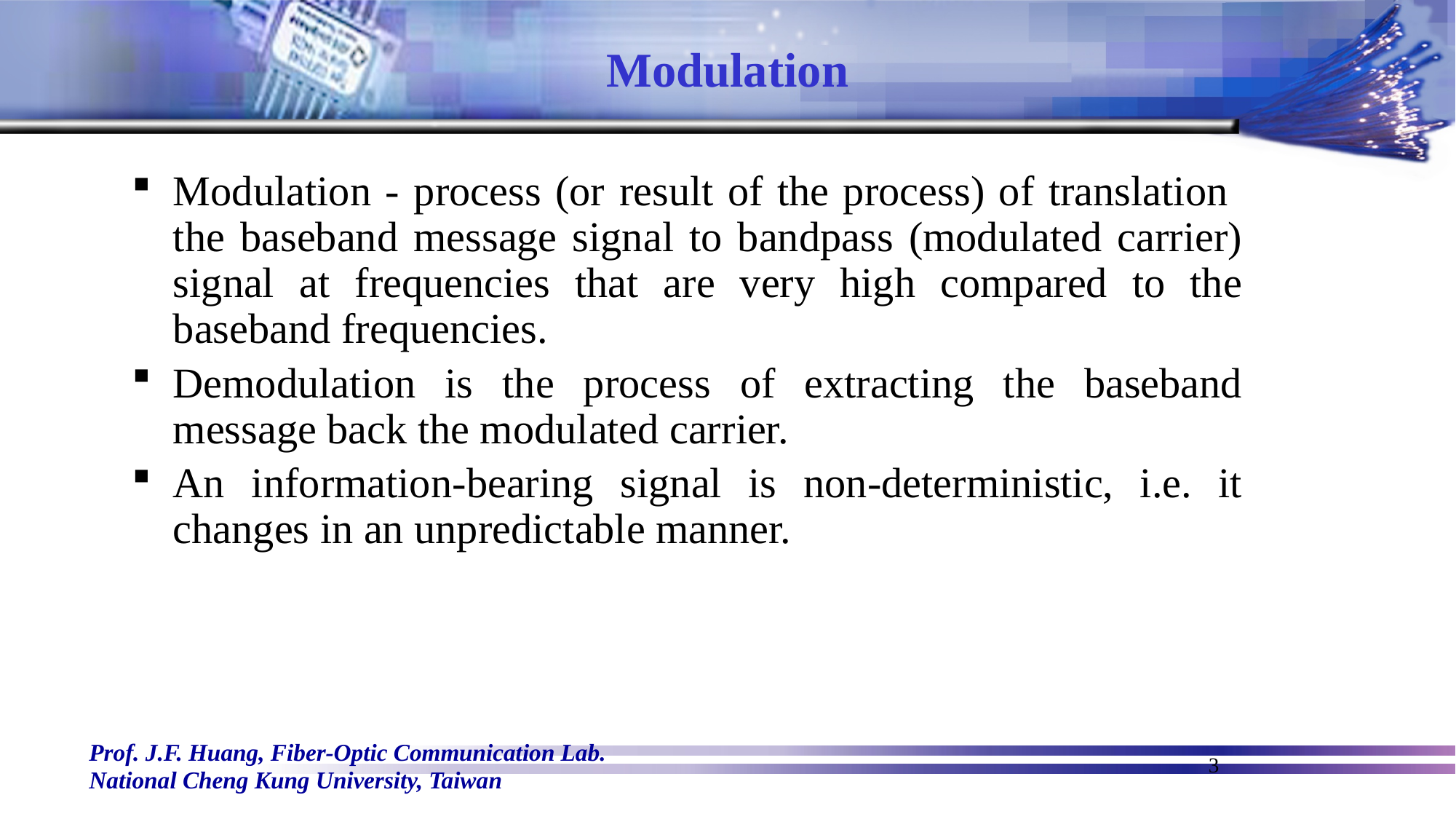

# Modulation
Modulation - process (or result of the process) of translation  the baseband message signal to bandpass (modulated carrier) signal at frequencies that are very high compared to the baseband frequencies.
Demodulation is the process of extracting the baseband message back the modulated carrier.
An information-bearing signal is non-deterministic, i.e. it changes in an unpredictable manner.
3